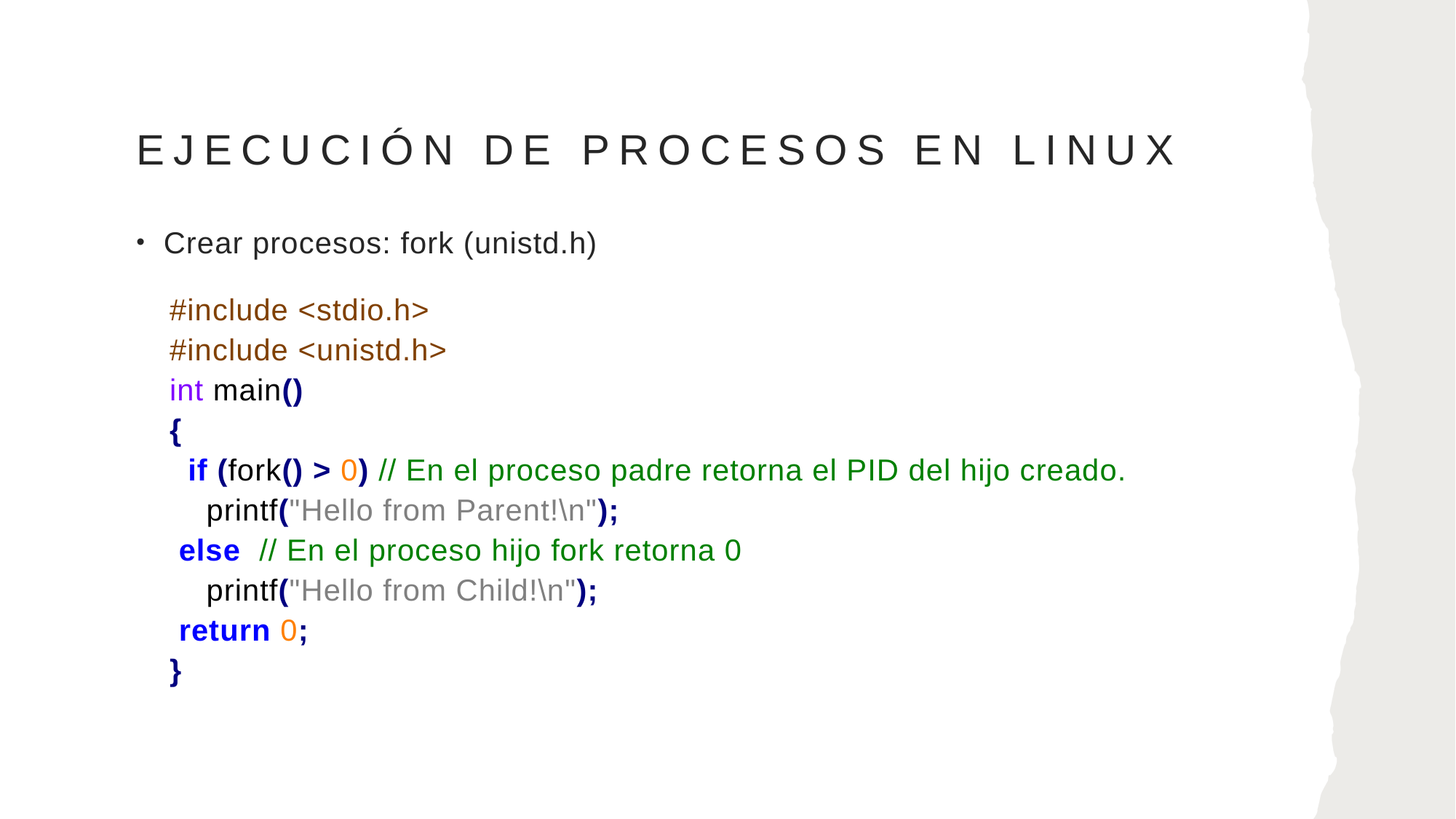

# Ejecución de procesos en linux
Crear procesos: fork (unistd.h)

#include <stdio.h>
#include <unistd.h>
int main()
{
  if (fork() > 0) // En el proceso padre retorna el PID del hijo creado.
    printf("Hello from Parent!\n");
 else  // En el proceso hijo fork retorna 0
    printf("Hello from Child!\n");
 return 0;
}